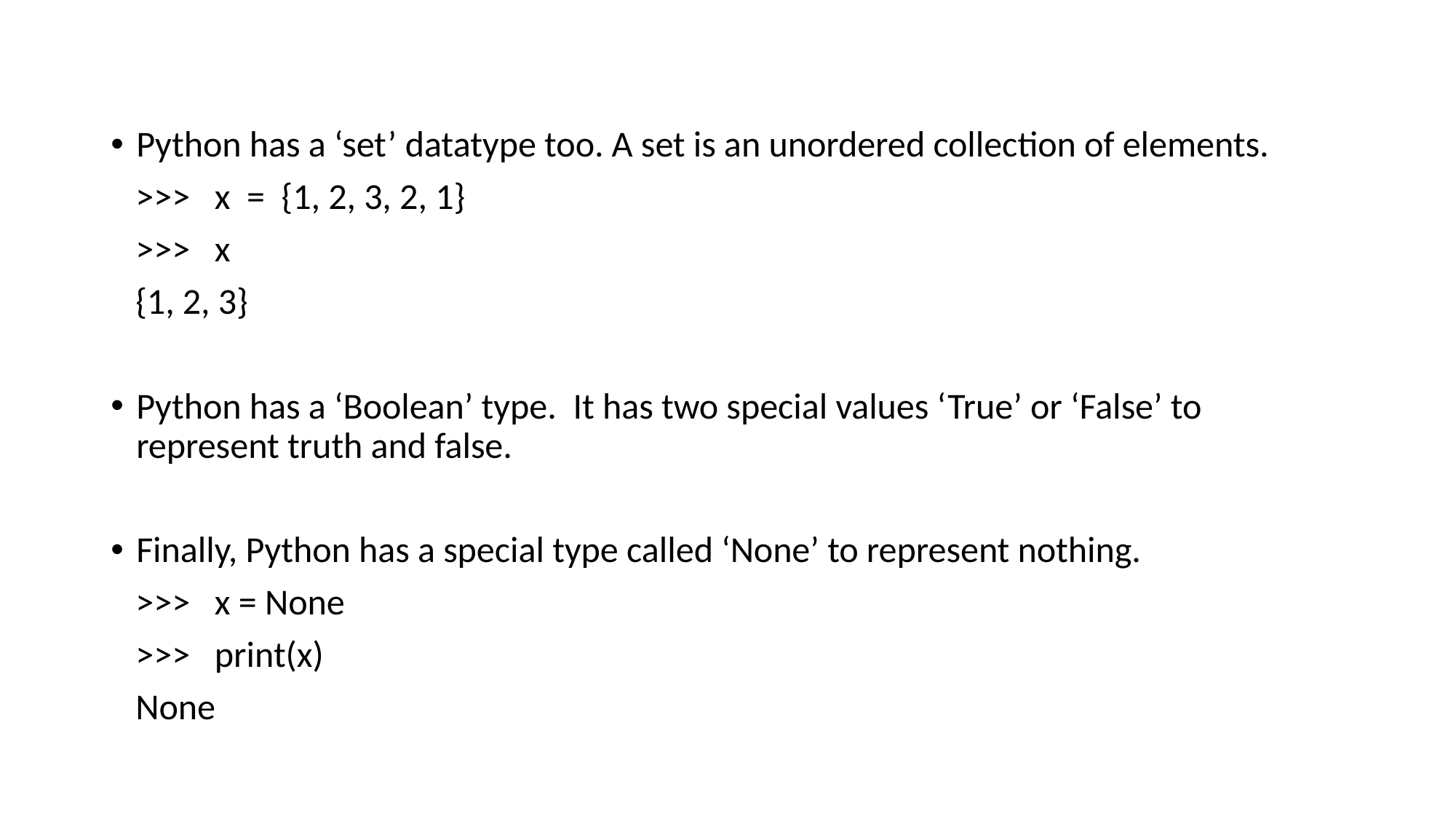

#
Python has a ‘set’ datatype too. A set is an unordered collection of elements.
   >>>   x  =  {1, 2, 3, 2, 1}
   >>>   x
   {1, 2, 3}

Python has a ‘Boolean’ type.  It has two special values ‘True’ or ‘False’ to represent truth and false.

Finally, Python has a special type called ‘None’ to represent nothing.
   >>>   x = None
   >>>   print(x)
   None